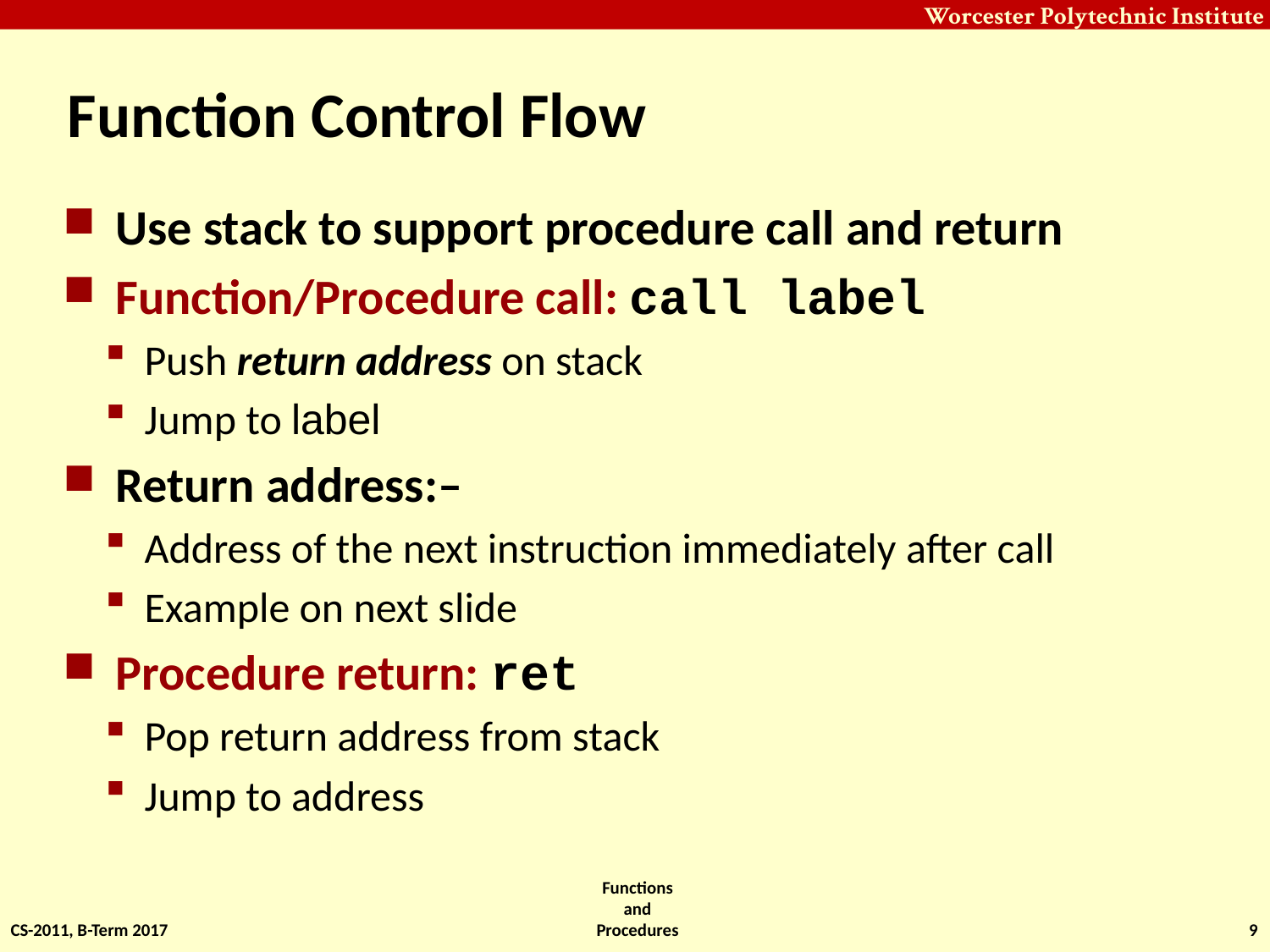

# Procedure Control Flow
Function Control Flow
Use stack to support procedure call and return
Function/Procedure call: call label
Push return address on stack
Jump to label
Return address:–
Address of the next instruction immediately after call
Example on next slide
Procedure return: ret
Pop return address from stack
Jump to address
CS-2011, B-Term 2017
Functions and Procedures
9